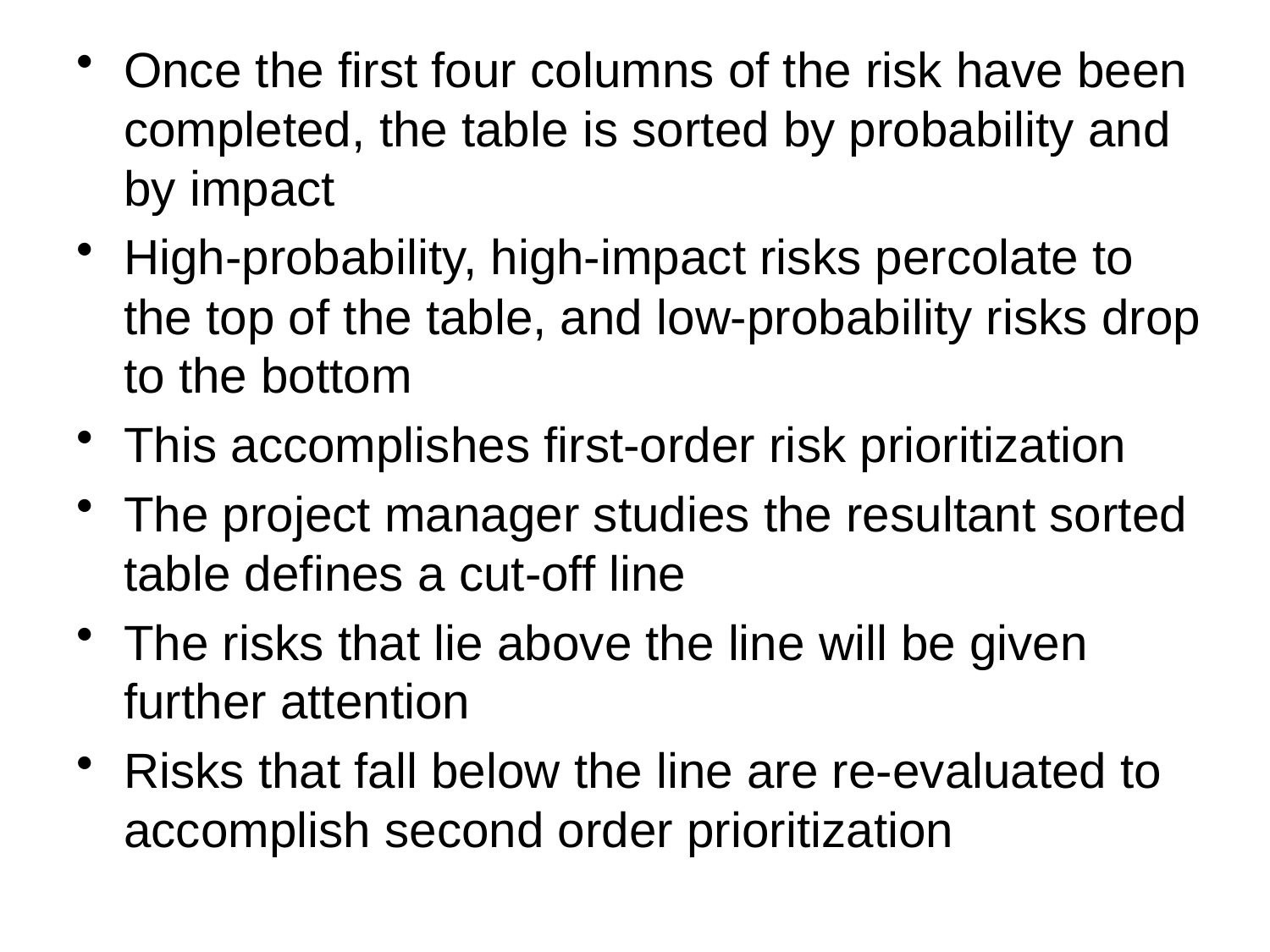

Once the first four columns of the risk have been completed, the table is sorted by probability and by impact
High-probability, high-impact risks percolate to the top of the table, and low-probability risks drop to the bottom
This accomplishes first-order risk prioritization
The project manager studies the resultant sorted table defines a cut-off line
The risks that lie above the line will be given further attention
Risks that fall below the line are re-evaluated to accomplish second order prioritization